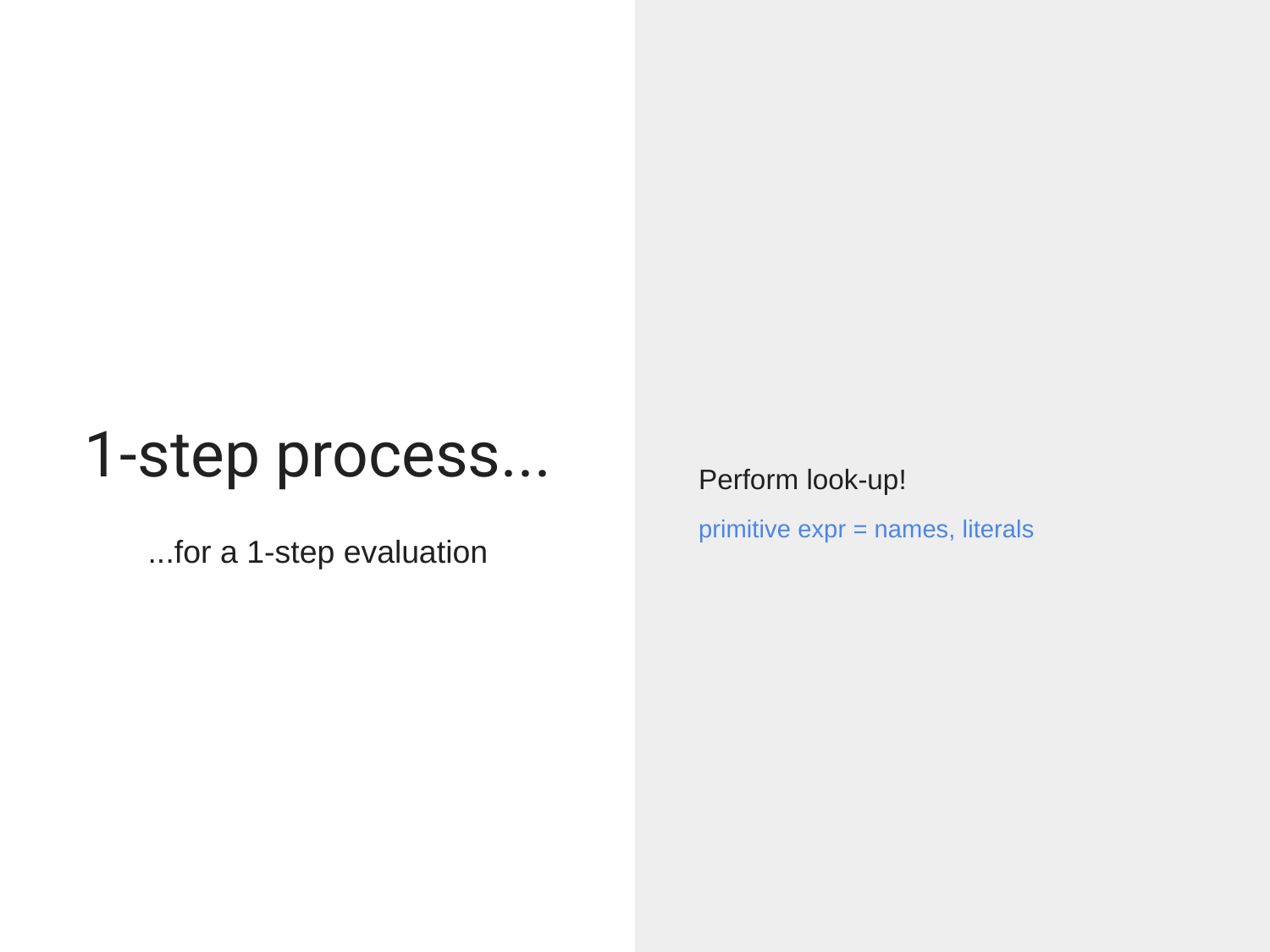

Perform look-up!
# 1-step process...
primitive expr = names, literals
...for a 1-step evaluation